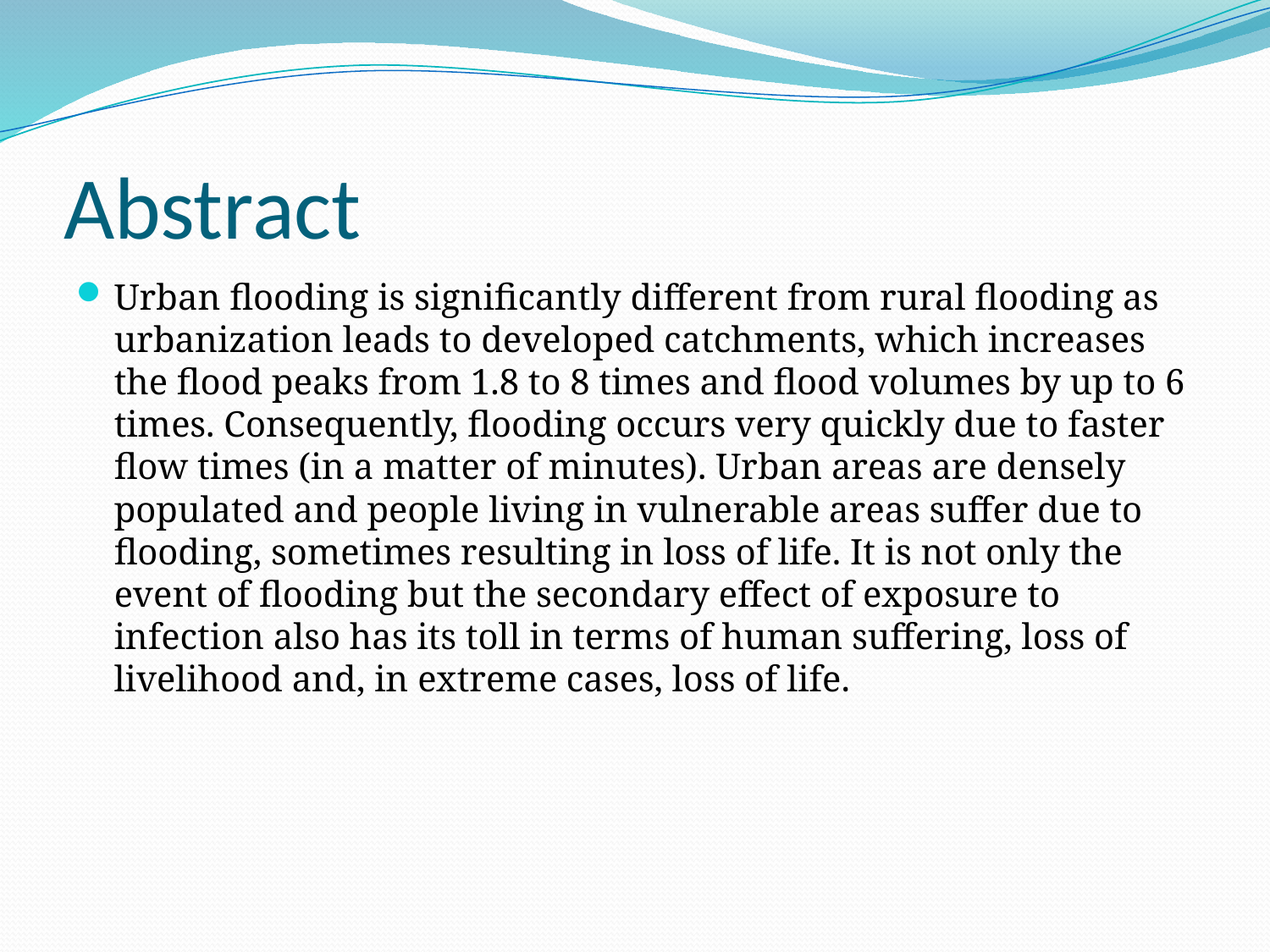

# Abstract
Urban flooding is significantly different from rural flooding as urbanization leads to developed catchments, which increases the flood peaks from 1.8 to 8 times and flood volumes by up to 6 times. Consequently, flooding occurs very quickly due to faster flow times (in a matter of minutes). Urban areas are densely populated and people living in vulnerable areas suffer due to flooding, sometimes resulting in loss of life. It is not only the event of flooding but the secondary effect of exposure to infection also has its toll in terms of human suffering, loss of livelihood and, in extreme cases, loss of life.